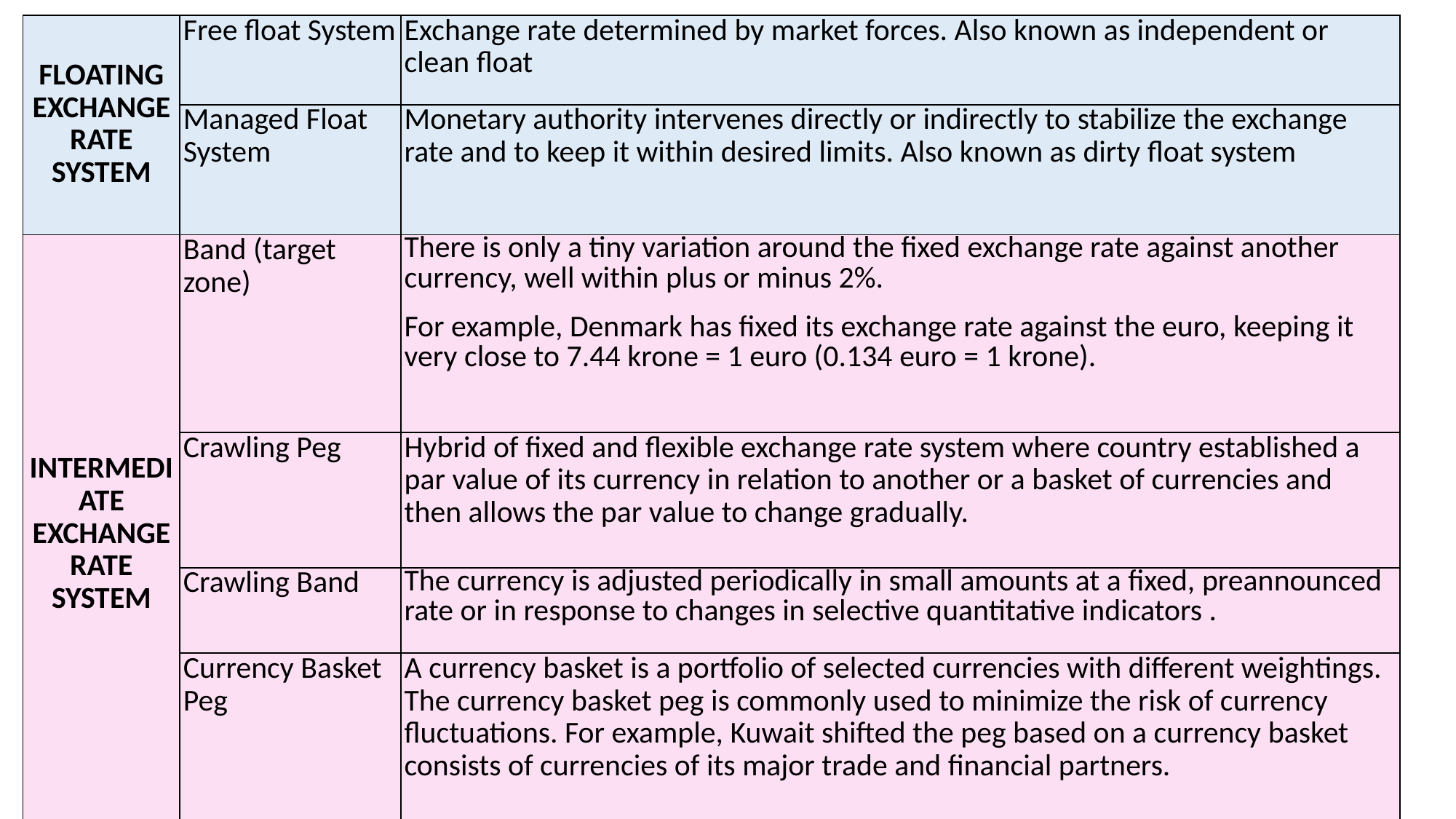

| FLOATING EXCHANGE RATE SYSTEM | Free float System | Exchange rate determined by market forces. Also known as independent or clean float |
| --- | --- | --- |
|  | Managed Float System | Monetary authority intervenes directly or indirectly to stabilize the exchange rate and to keep it within desired limits. Also known as dirty float system |
| INTERMEDIATE EXCHANGE RATE SYSTEM | Band (target zone) | There is only a tiny variation around the fixed exchange rate against another currency, well within plus or minus 2%. For example, Denmark has fixed its exchange rate against the euro, keeping it very close to 7.44 krone = 1 euro (0.134 euro = 1 krone). |
|  | Crawling Peg | Hybrid of fixed and flexible exchange rate system where country established a par value of its currency in relation to another or a basket of currencies and then allows the par value to change gradually. |
|  | Crawling Band | The currency is adjusted periodically in small amounts at a fixed, preannounced rate or in response to changes in selective quantitative indicators . |
|  | Currency Basket Peg | A currency basket is a portfolio of selected currencies with different weightings. The currency basket peg is commonly used to minimize the risk of currency fluctuations. For example, Kuwait shifted the peg based on a currency basket consists of currencies of its major trade and financial partners. |
35